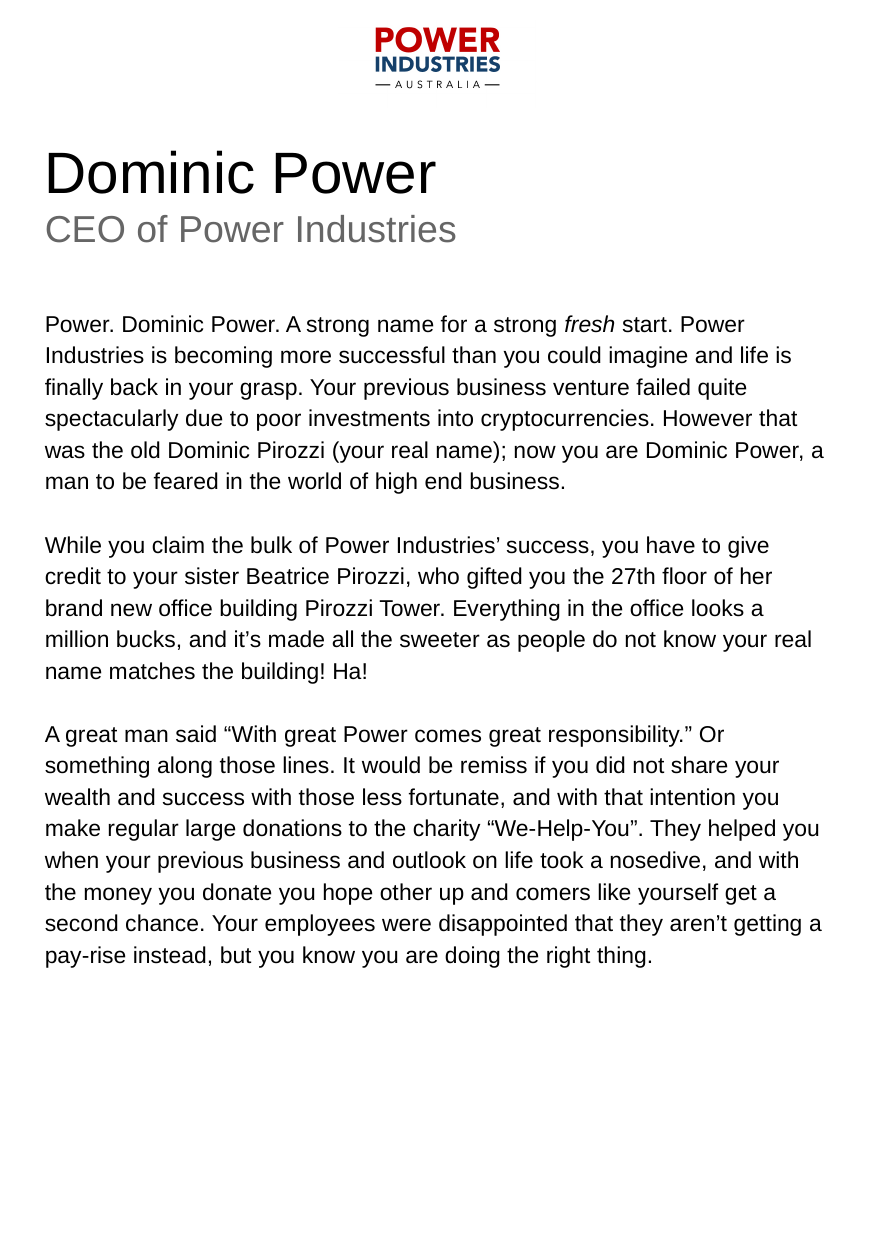

# Dominic Power
CEO of Power Industries
Power. Dominic Power. A strong name for a strong fresh start. Power Industries is becoming more successful than you could imagine and life is finally back in your grasp. Your previous business venture failed quite spectacularly due to poor investments into cryptocurrencies. However that was the old Dominic Pirozzi (your real name); now you are Dominic Power, a man to be feared in the world of high end business.

While you claim the bulk of Power Industries’ success, you have to give credit to your sister Beatrice Pirozzi, who gifted you the 27th floor of her brand new office building Pirozzi Tower. Everything in the office looks a million bucks, and it’s made all the sweeter as people do not know your real name matches the building! Ha!

A great man said “With great Power comes great responsibility.” Or something along those lines. It would be remiss if you did not share your wealth and success with those less fortunate, and with that intention you make regular large donations to the charity “We-Help-You”. They helped you when your previous business and outlook on life took a nosedive, and with the money you donate you hope other up and comers like yourself get a second chance. Your employees were disappointed that they aren’t getting a pay-rise instead, but you know you are doing the right thing.